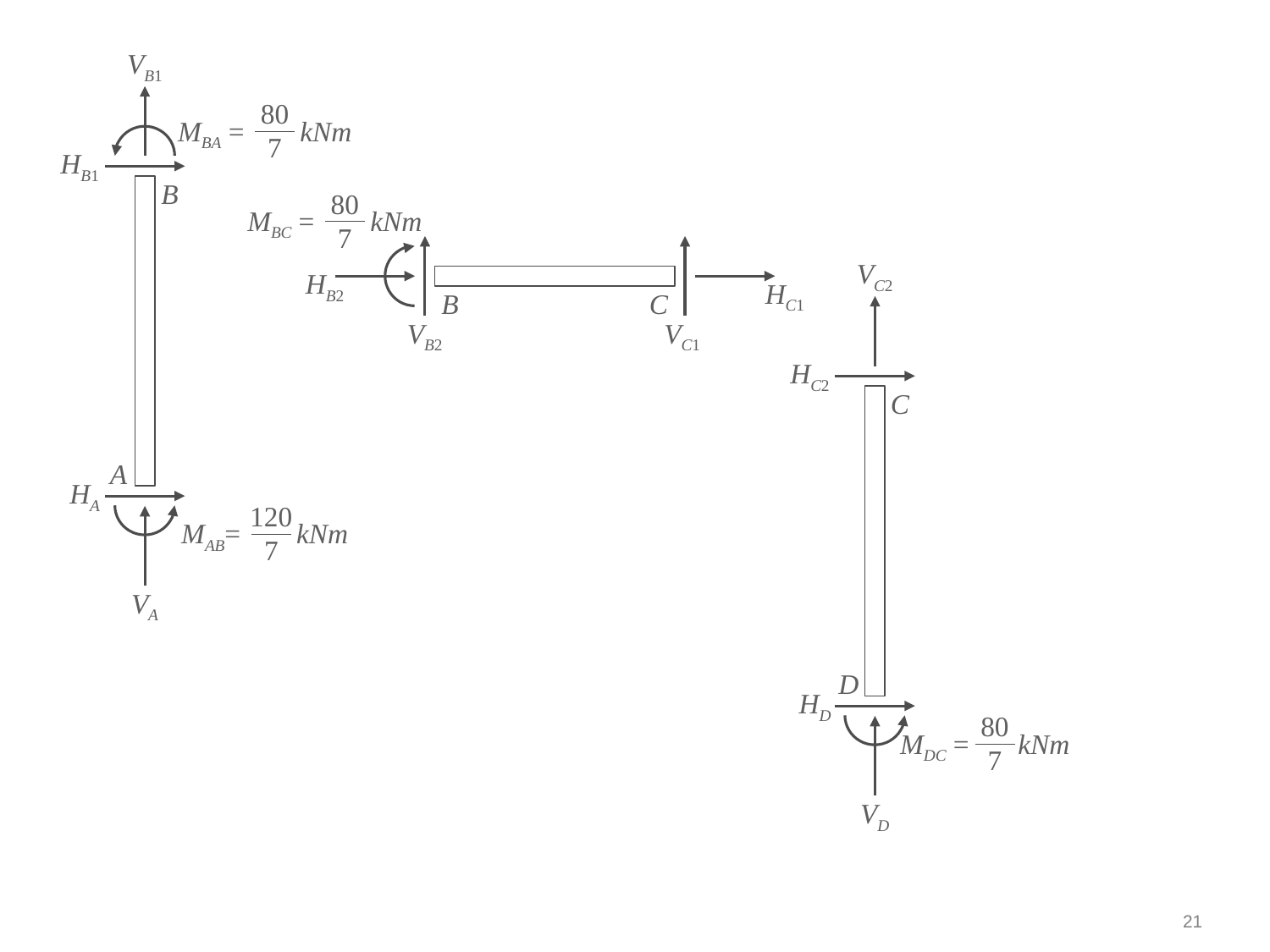

VB1
80
7
MBA =        kNm

HB1

B
A

HA
120
7
MAB=        kNm
VA
80
7
MBC =        kNm

HB2
HC1
B
C
VB2
VC1
VC2
HC2

C
D

HD
80
7
MDC =       kNm
VD